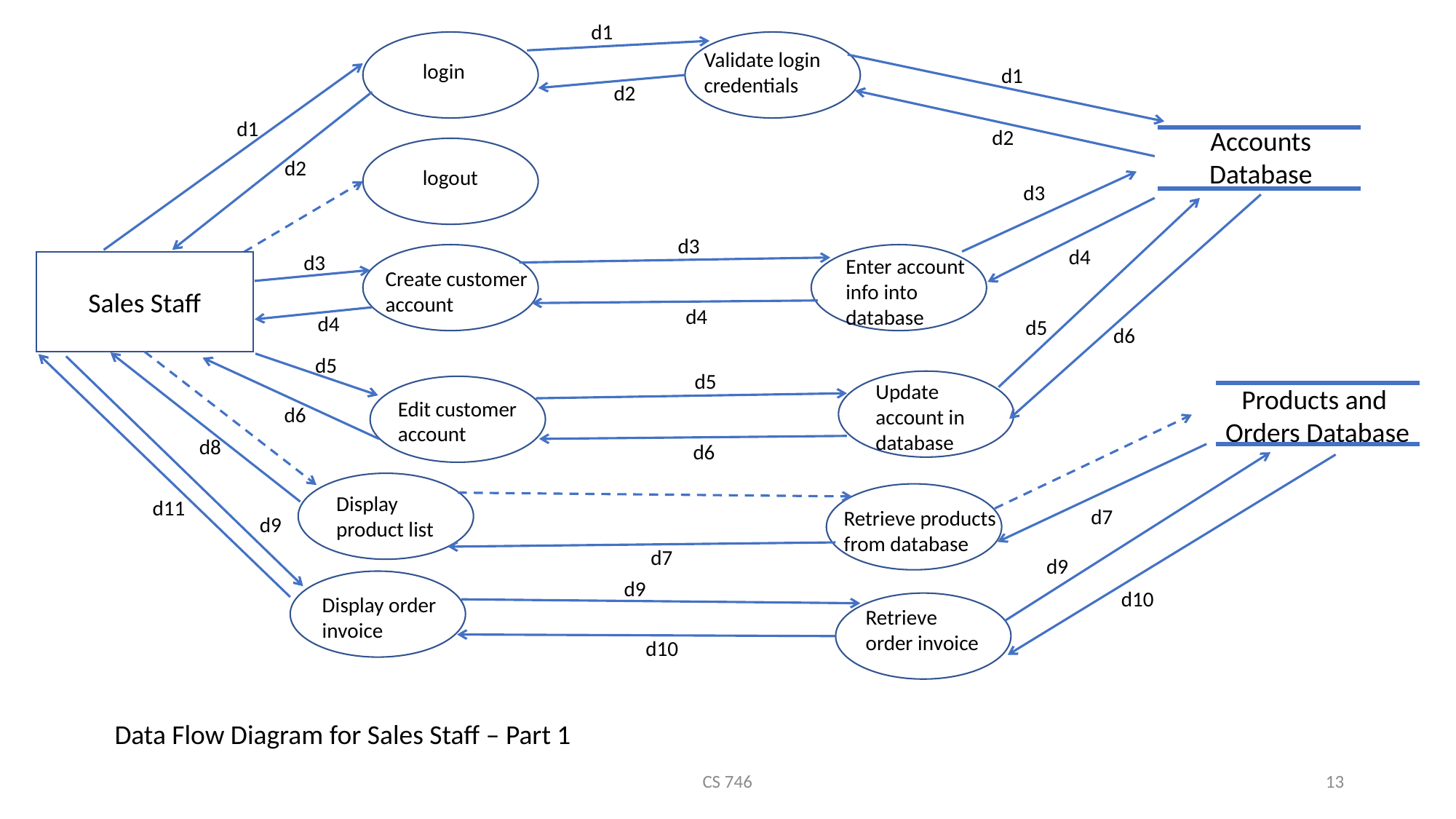

d1

Validate login credentials
login
d1

d2

d1

Accounts
Database
d2

d2

logout
d3

d3

d4

d3

Enter account info into database

Create customer account
Sales Staff
d4

d4

d5

d6

d5

d5

Update account in database

Products and
Orders Database
Edit customer account
d6

d8

d6

Display product list
d11

d7

Retrieve products from database
d9

d7

d9

d9

d10

Display order invoice

Retrieve order invoice
d10

Data Flow Diagram for Sales Staff – Part 1
CS 746
13